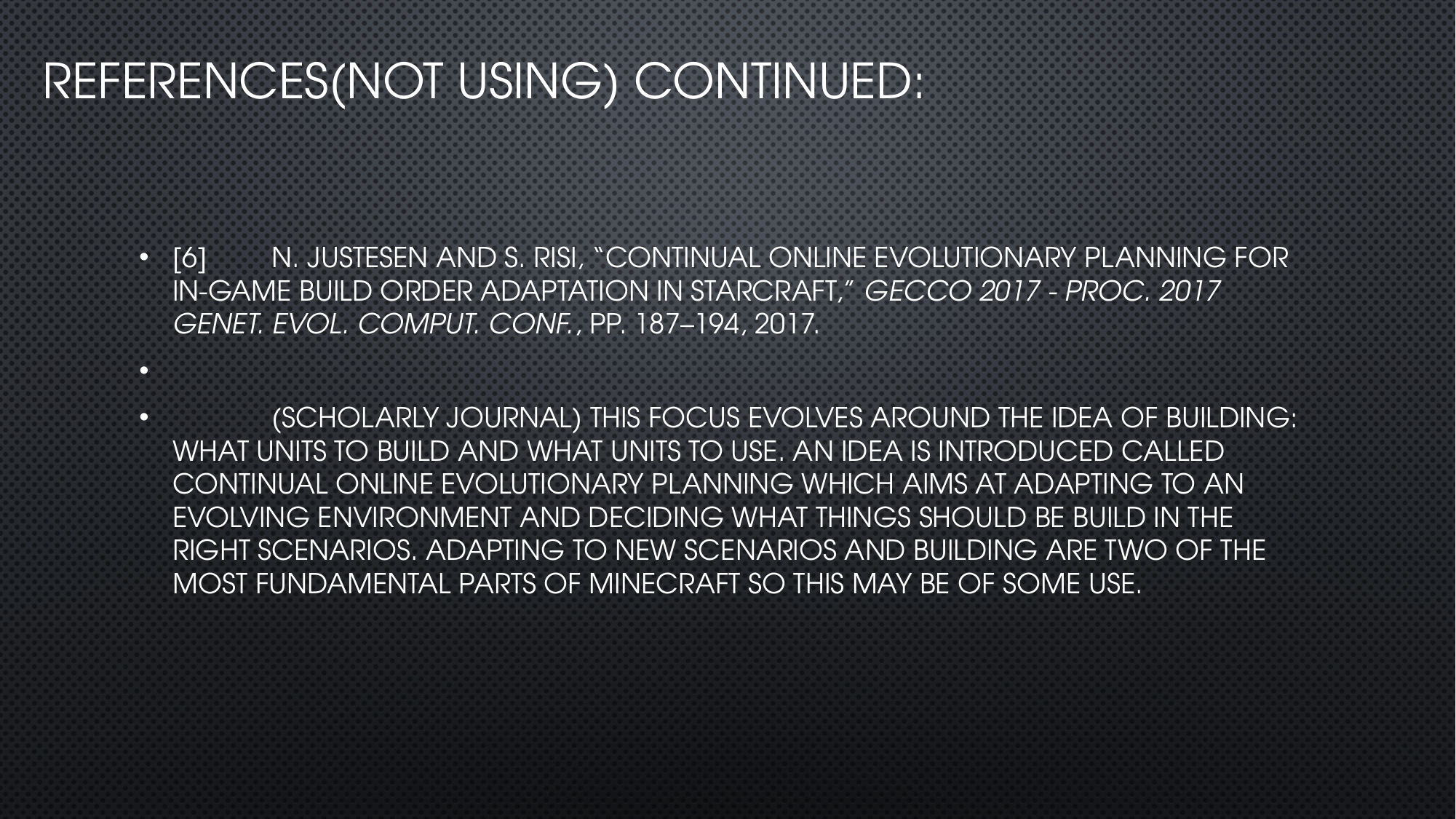

# References(NOT Using) Continued:
[6]	N. Justesen and S. Risi, “Continual online evolutionary planning for in-game build order adaptation in starcraft,” GECCO 2017 - Proc. 2017 Genet. Evol. Comput. Conf., pp. 187–194, 2017.

	(Scholarly Journal) This focus evolves around the idea of building: what units to build and what units to use. An idea is introduced called Continual Online Evolutionary Planning which aims at adapting to an evolving environment and deciding what things should be build in the right scenarios. Adapting to new scenarios and building are two of the most fundamental parts of minecraft so this may be of some use.